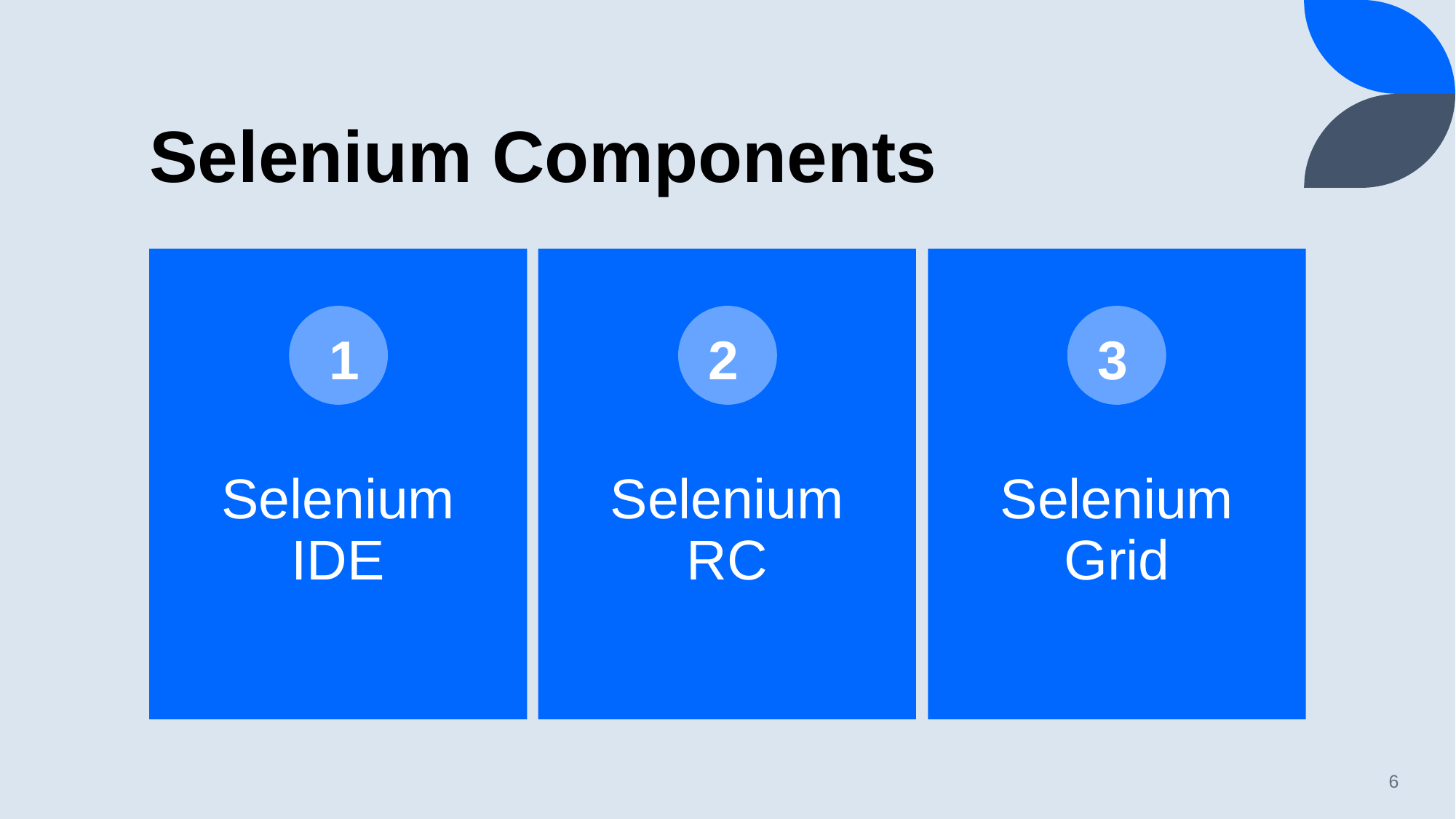

# Selenium Components
Selenium IDE
Selenium RC
Selenium Grid
1
2
3
6